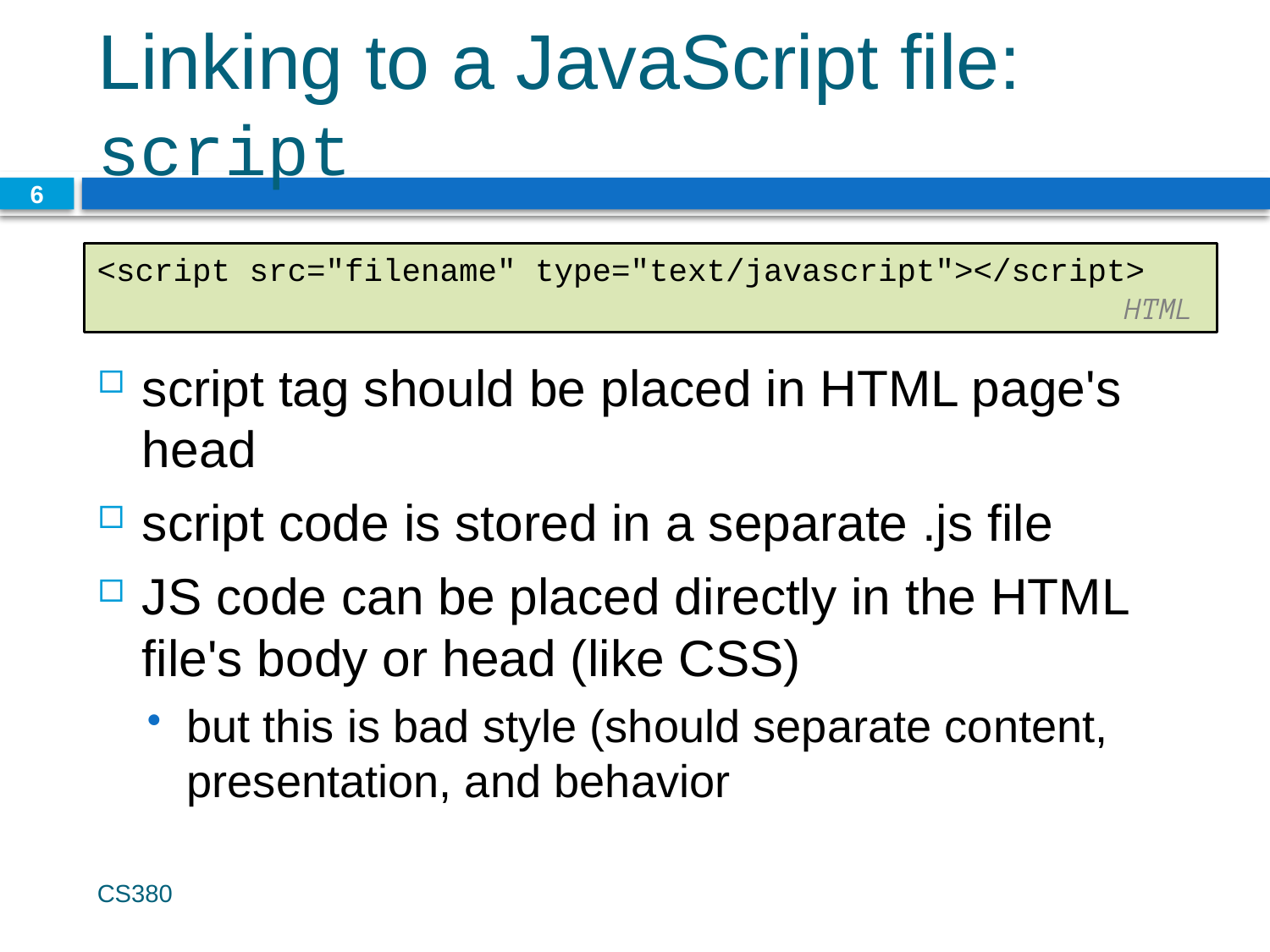

# Linking to a JavaScript file: script
6
<script src="filename" type="text/javascript"></script>							        HTML
script tag should be placed in HTML page's head
script code is stored in a separate .js file
JS code can be placed directly in the HTML file's body or head (like CSS)
but this is bad style (should separate content, presentation, and behavior
CS380